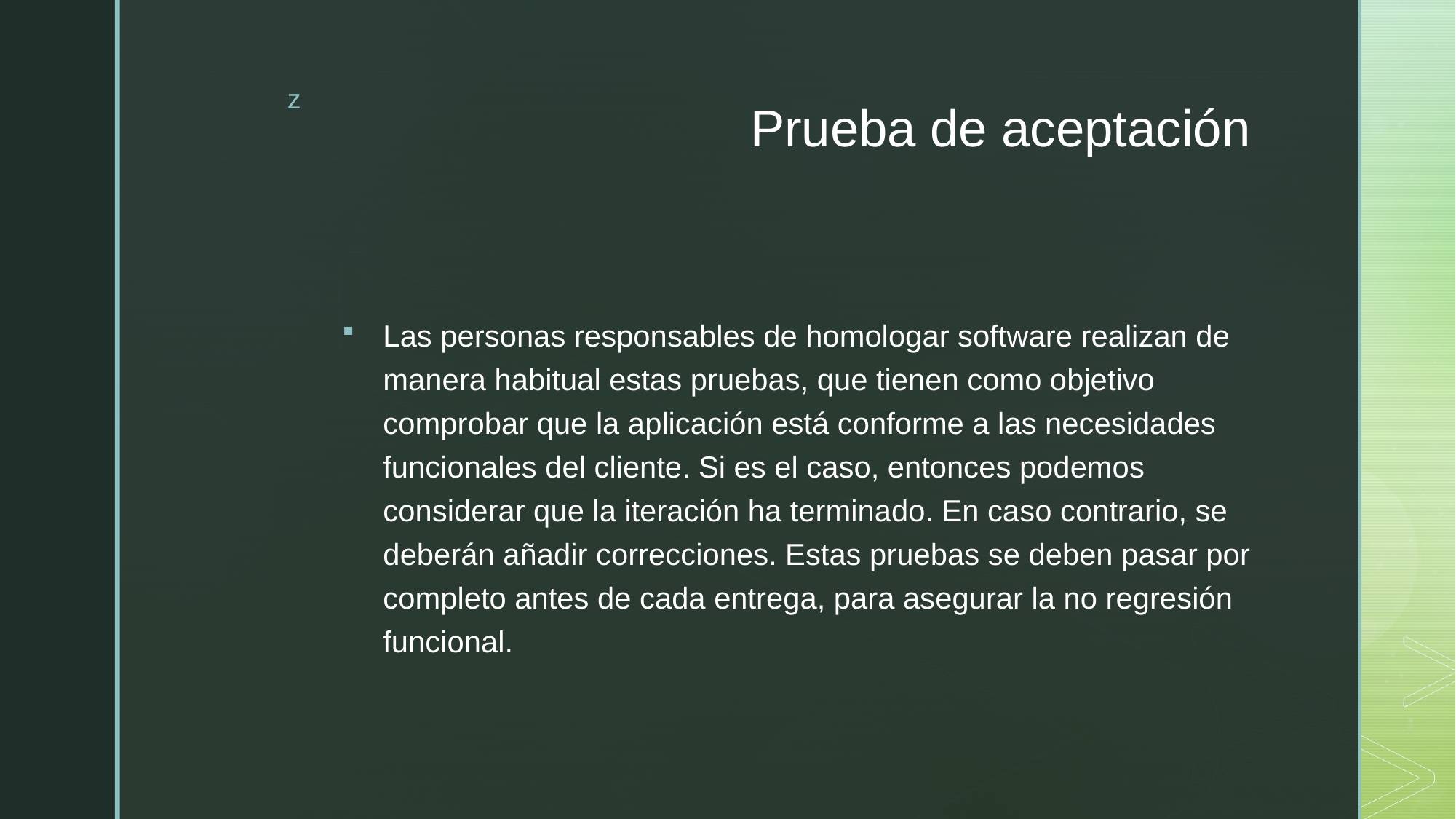

# Prueba de aceptación
Las personas responsables de homologar software realizan de manera habitual estas pruebas, que tienen como objetivo comprobar que la aplicación está conforme a las necesidades funcionales del cliente. Si es el caso, entonces podemos considerar que la iteración ha terminado. En caso contrario, se deberán añadir correcciones. Estas pruebas se deben pasar por completo antes de cada entrega, para asegurar la no regresión funcional.